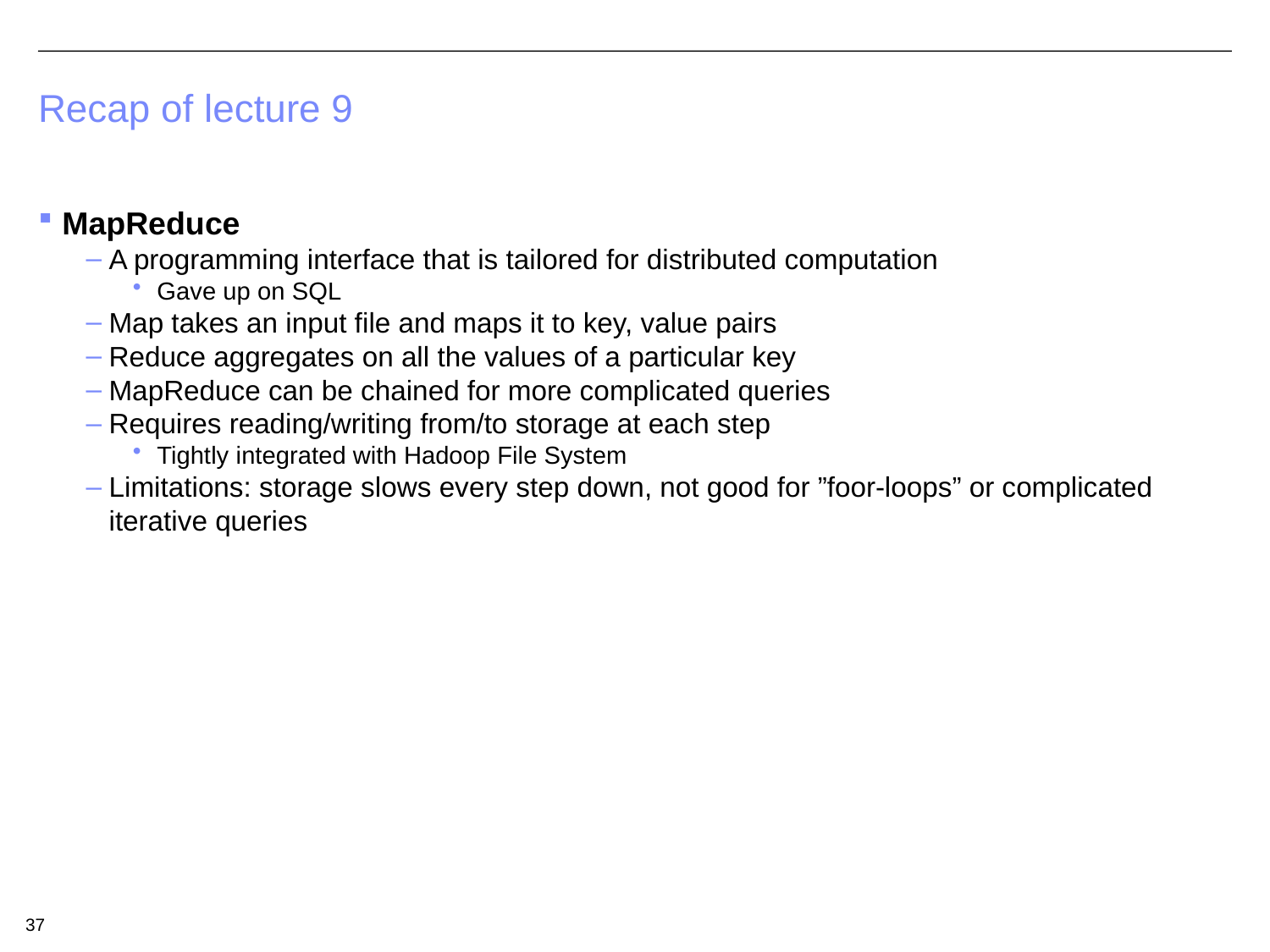

# Recap of lecture 9
MapReduce
A programming interface that is tailored for distributed computation
Gave up on SQL
Map takes an input file and maps it to key, value pairs
Reduce aggregates on all the values of a particular key
MapReduce can be chained for more complicated queries
Requires reading/writing from/to storage at each step
Tightly integrated with Hadoop File System
Limitations: storage slows every step down, not good for ”foor-loops” or complicated iterative queries
37